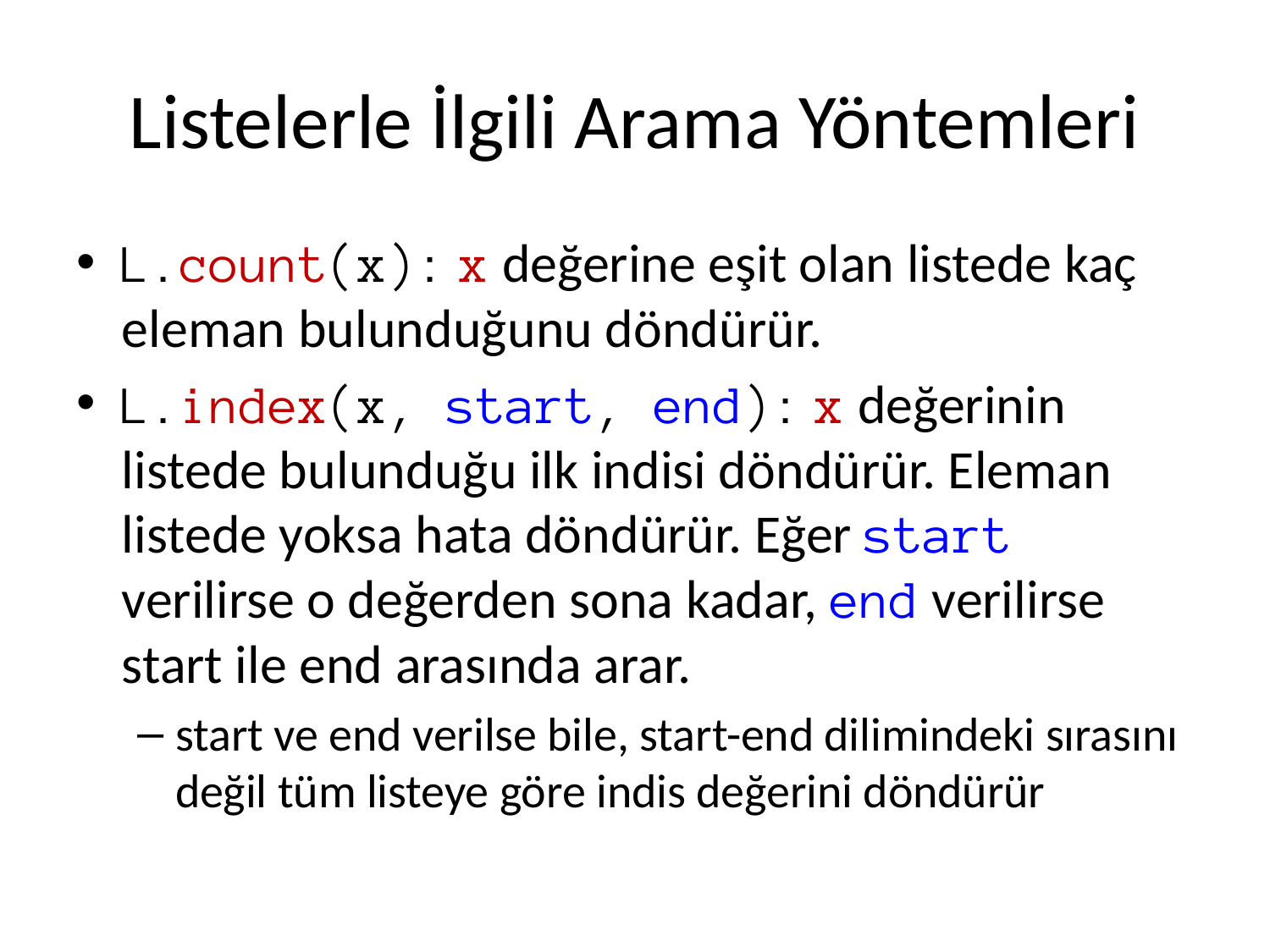

# Listelerle İlgili Arama Yöntemleri
L.count(x): x değerine eşit olan listede kaç eleman bulunduğunu döndürür.
L.index(x, start, end): x değerinin listede bulunduğu ilk indisi döndürür. Eleman listede yoksa hata döndürür. Eğer start verilirse o değerden sona kadar, end verilirse start ile end arasında arar.
start ve end verilse bile, start-end dilimindeki sırasını değil tüm listeye göre indis değerini döndürür